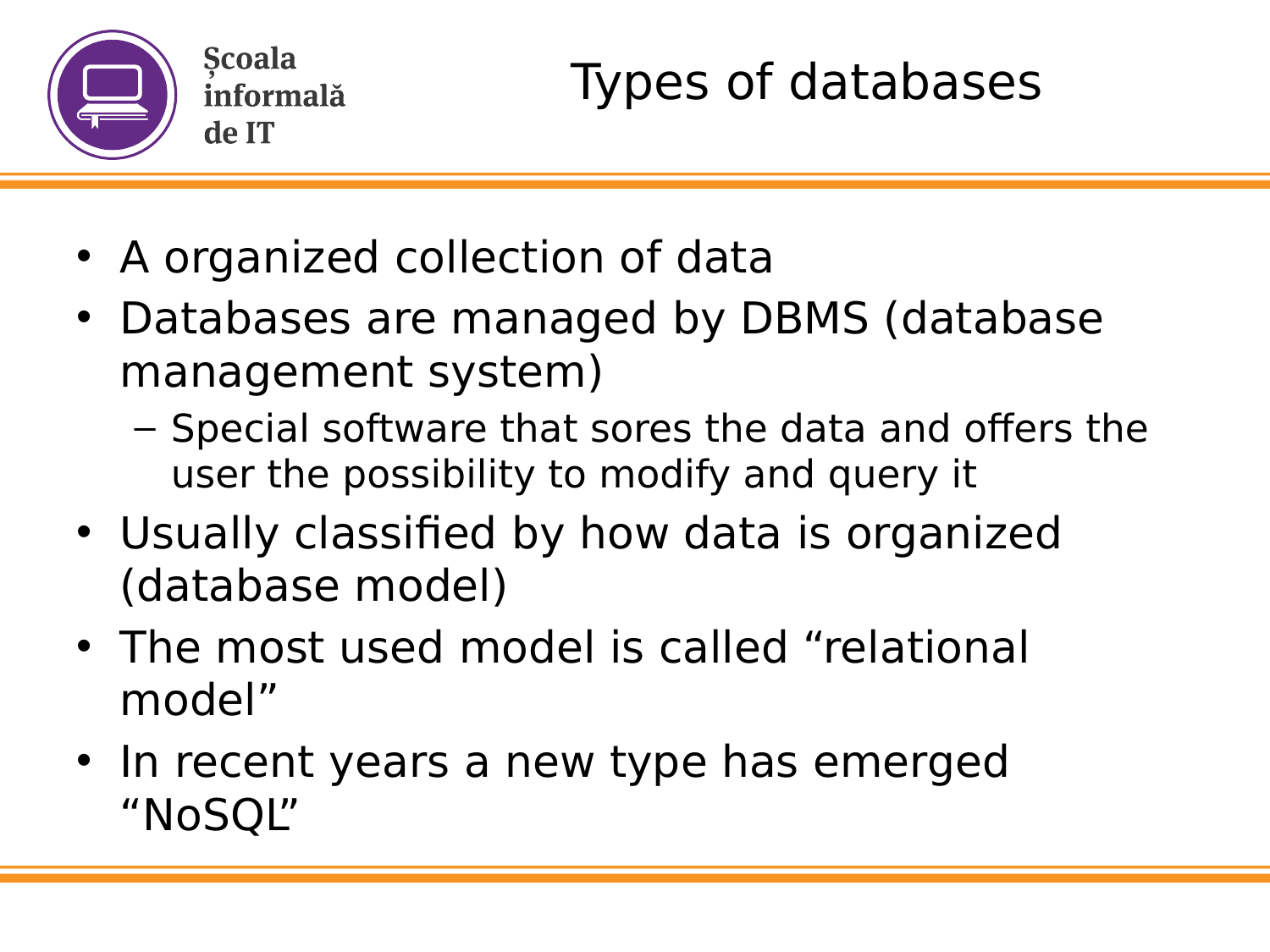

# Types of databases
A organized collection of data
Databases are managed by DBMS (database management system)
Special software that sores the data and offers the user the possibility to modify and query it
Usually classified by how data is organized (database model)
The most used model is called “relational model”
In recent years a new type has emerged “NoSQL”